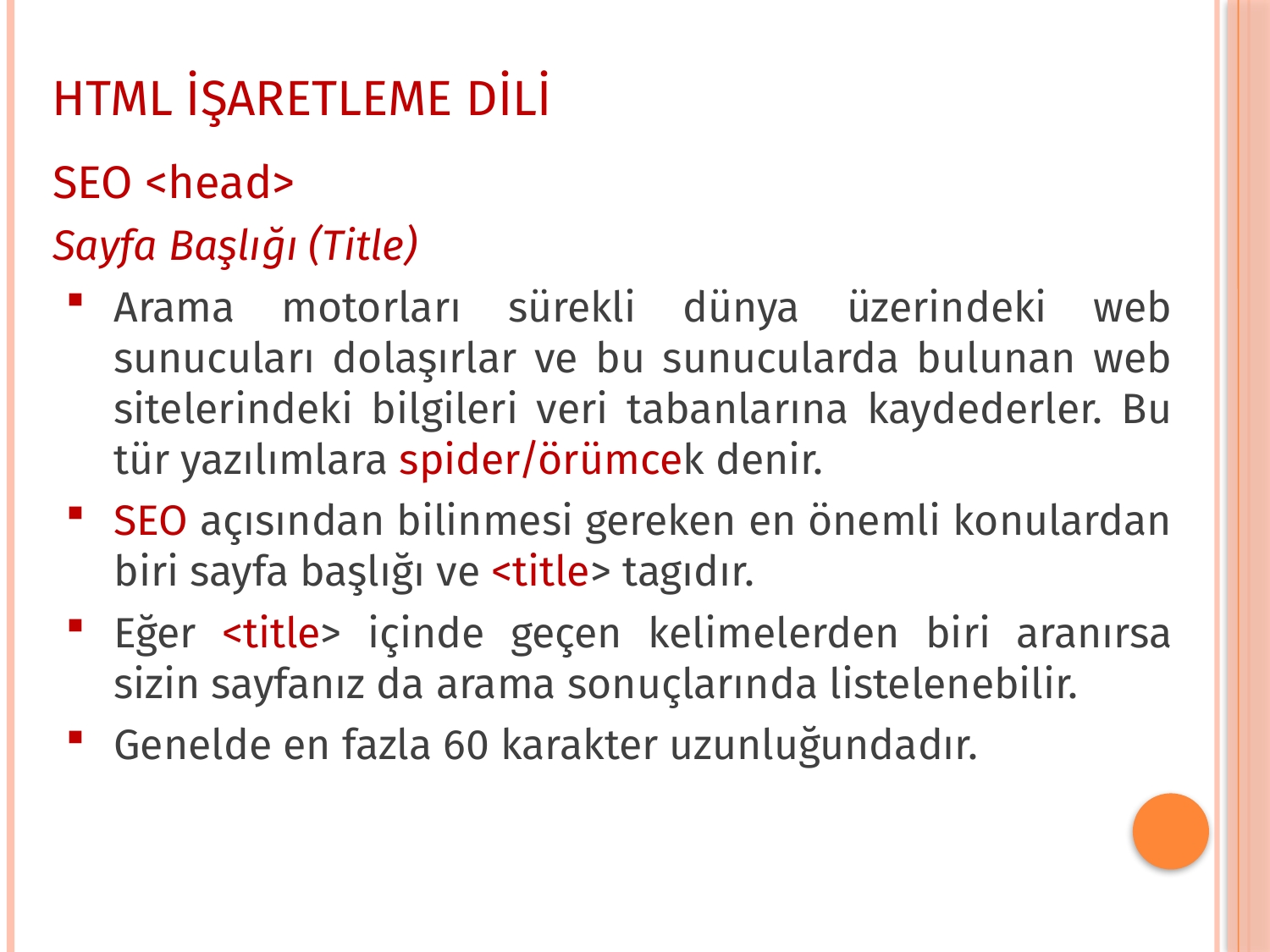

HTML İŞARETLEME DİLİ
SEO <head>
Sayfa Başlığı (Title)
Arama motorları sürekli dünya üzerindeki web sunucuları dolaşırlar ve bu sunucularda bulunan web sitelerindeki bilgileri veri tabanlarına kaydederler. Bu tür yazılımlara spider/örümcek denir.
SEO açısından bilinmesi gereken en önemli konulardan biri sayfa başlığı ve <title> tagıdır.
Eğer <title> içinde geçen kelimelerden biri aranırsa sizin sayfanız da arama sonuçlarında listelenebilir.
Genelde en fazla 60 karakter uzunluğundadır.